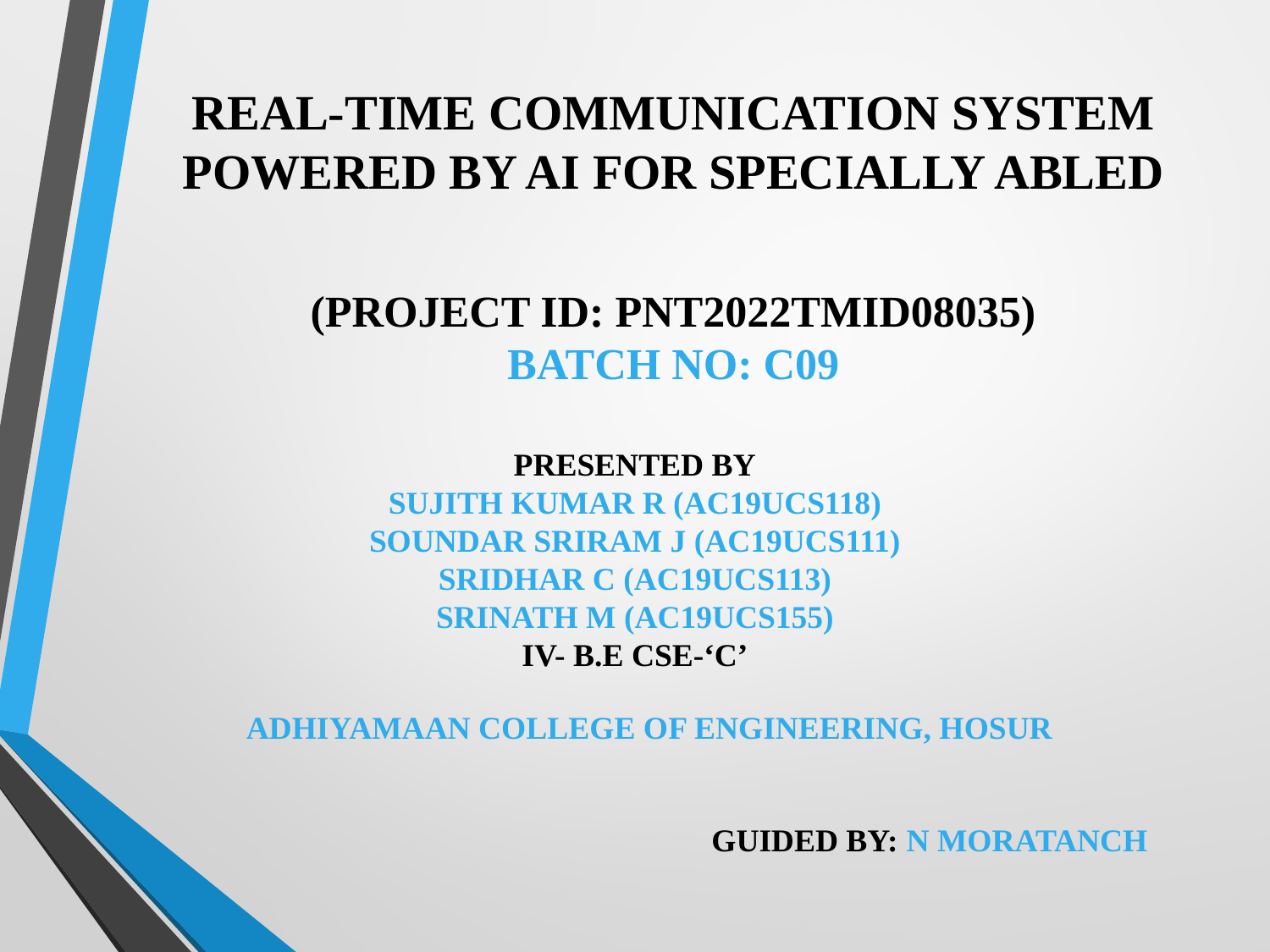

# REAL-TIME COMMUNICATION SYSTEM POWERED BY AI FOR SPECIALLY ABLED
(PROJECT ID: PNT2022TMID08035)
BATCH NO: C09
PRESENTED BY
SUJITH KUMAR R (AC19UCS118)
SOUNDAR SRIRAM J (AC19UCS111)
SRIDHAR C (AC19UCS113)
SRINATH M (AC19UCS155)
IV- B.E CSE-‘C’
ADHIYAMAAN COLLEGE OF ENGINEERING, HOSUR
GUIDED BY: N MORATANCH